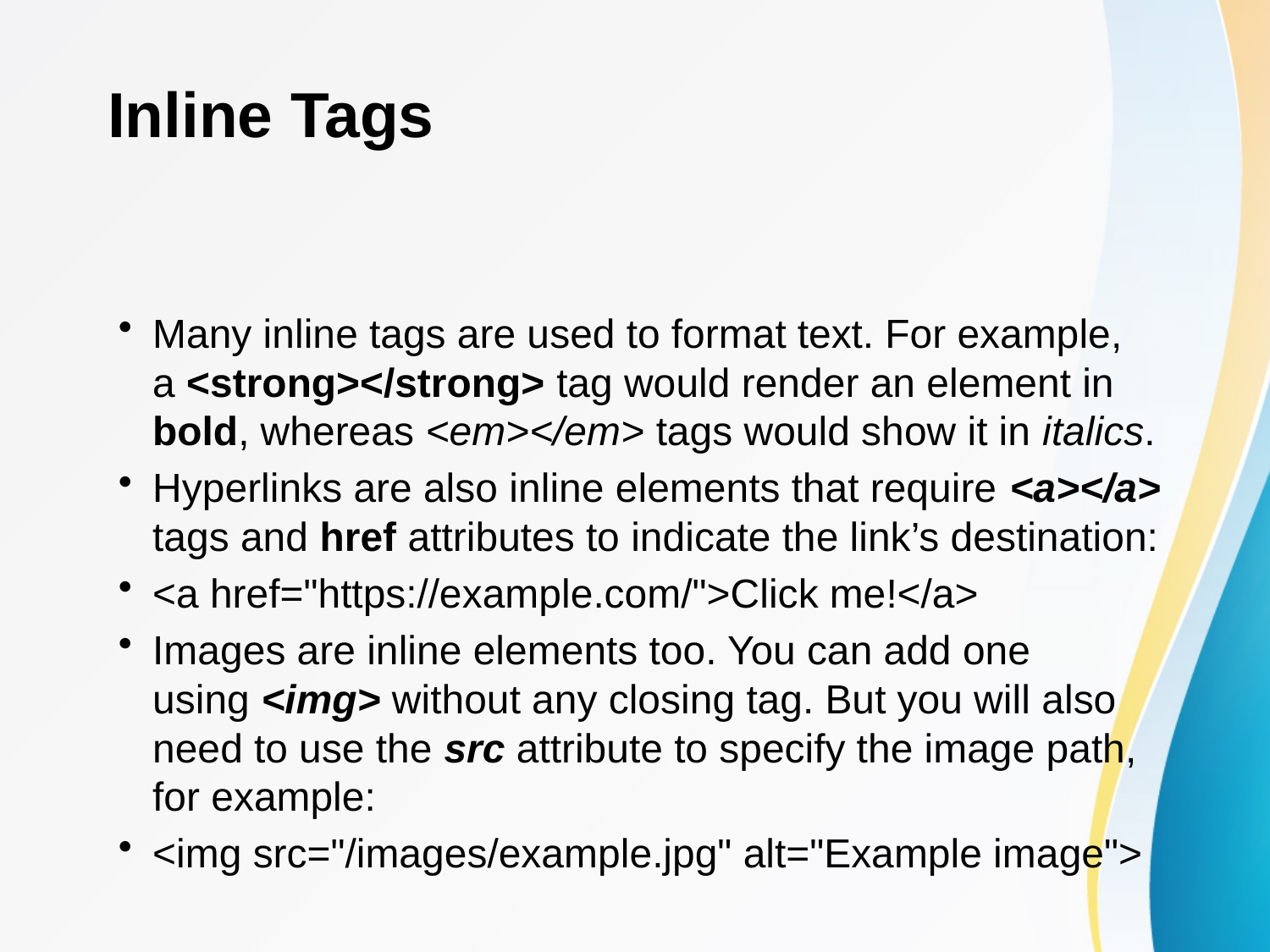

# Inline Tags
Many inline tags are used to format text. For example, a <strong></strong> tag would render an element in bold, whereas <em></em> tags would show it in italics.
Hyperlinks are also inline elements that require <a></a> tags and href attributes to indicate the link’s destination:
<a href="https://example.com/">Click me!</a>
Images are inline elements too. You can add one using <img> without any closing tag. But you will also need to use the src attribute to specify the image path, for example:
<img src="/images/example.jpg" alt="Example image">